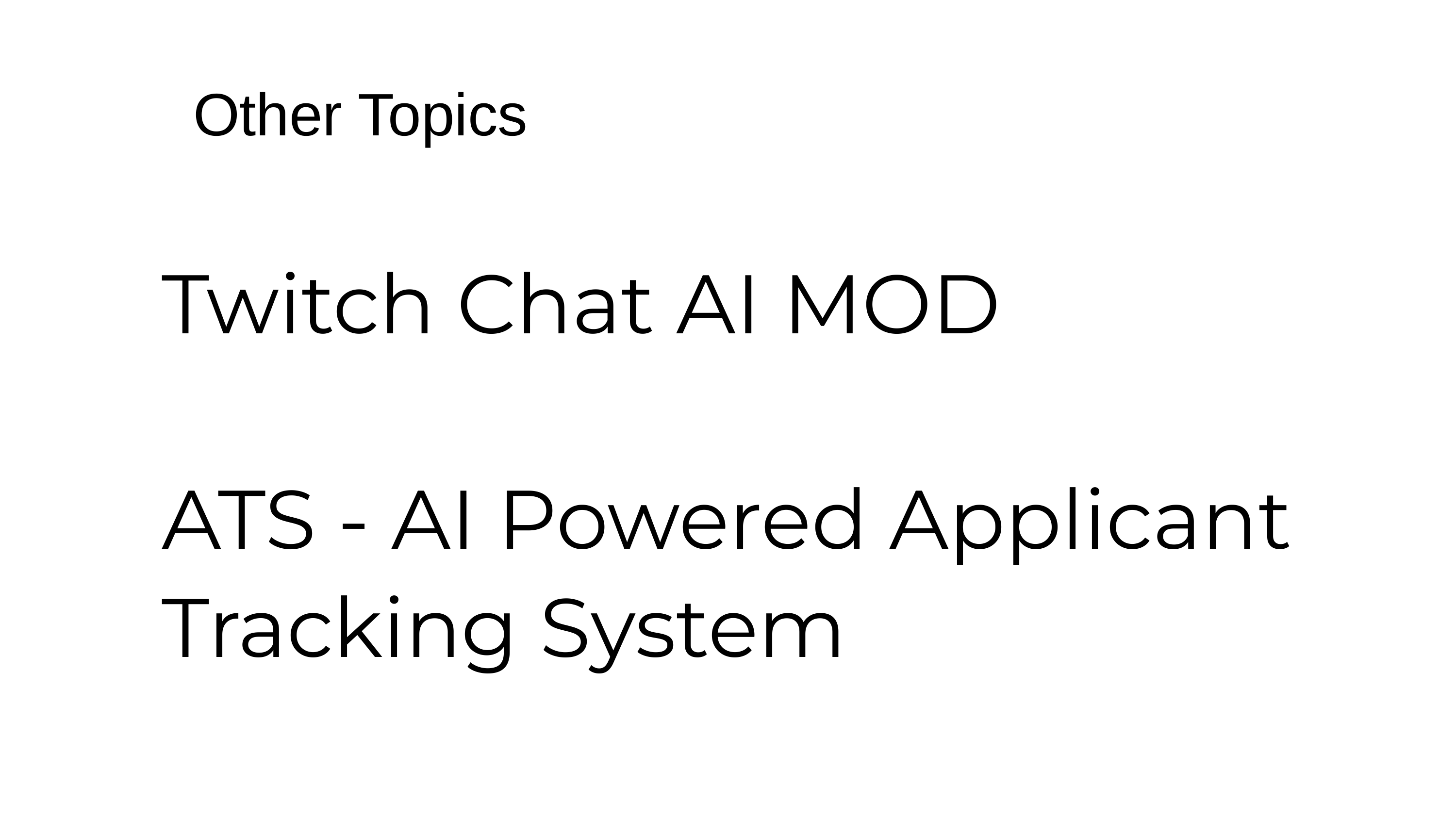

Other Topics
Twitch Chat AI MOD

ATS - AI Powered Applicant Tracking System